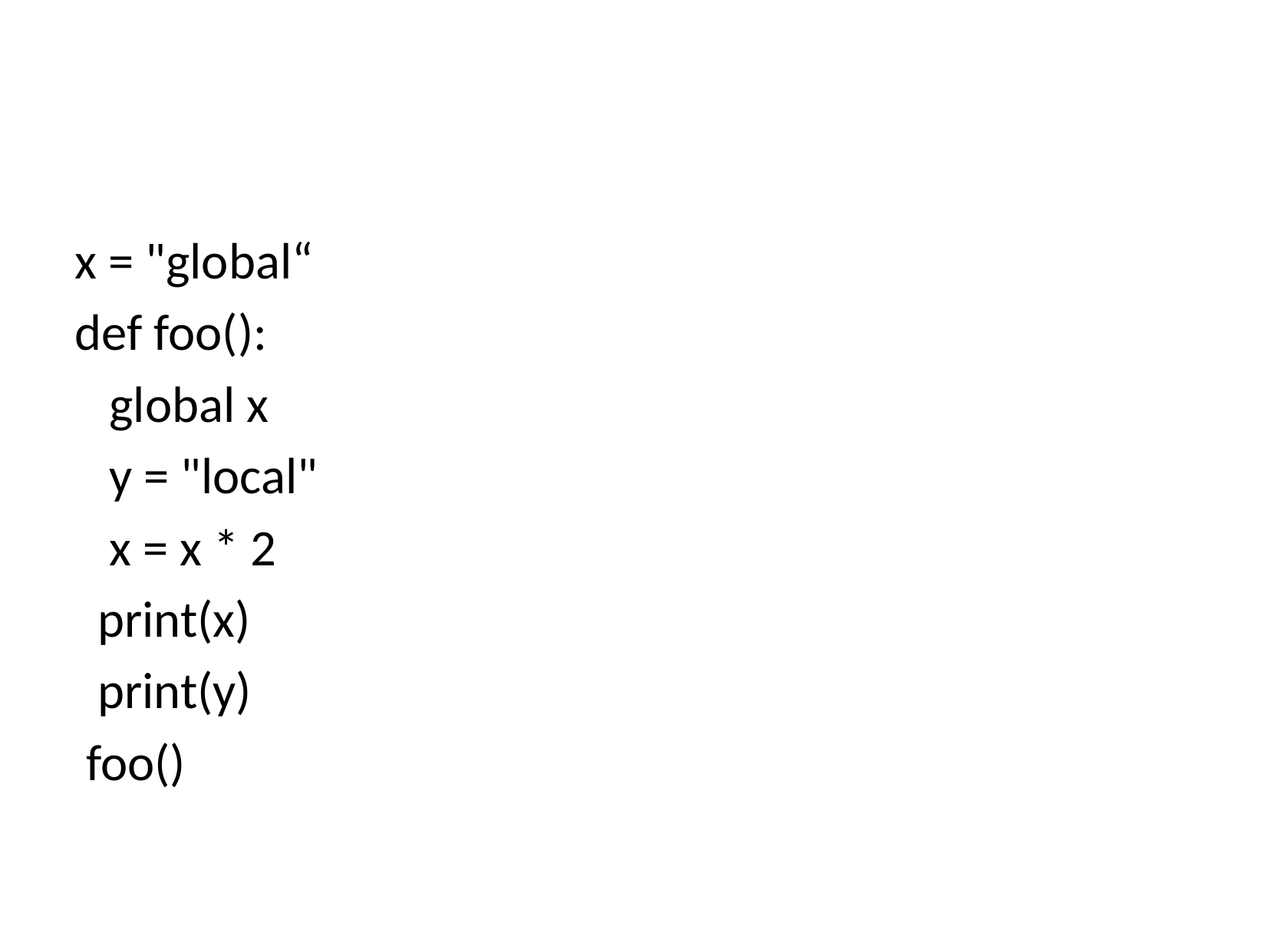

x = "global“
def foo():
   global x
   y = "local"
   x = x * 2
  print(x)
  print(y)
 foo()